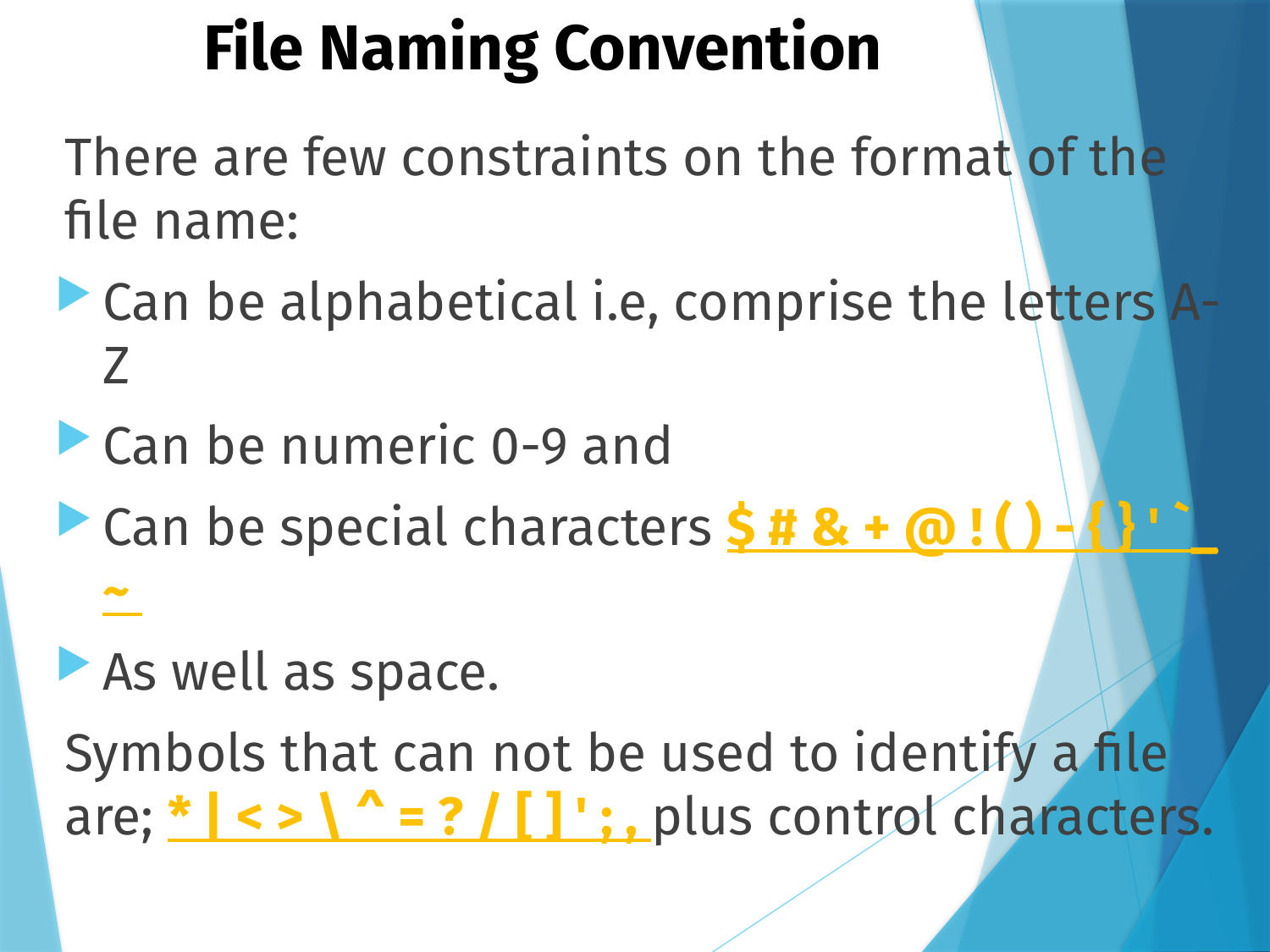

# File Naming Convention
There are few constraints on the format of the file name:
Can be alphabetical i.e, comprise the letters A-Z
Can be numeric 0-9 and
Can be special characters $ # & + @ ! ( ) - { } ' `_ ~
As well as space.
Symbols that can not be used to identify a file are; * | < > \ ^ = ? / [ ] ' ; , plus control characters.